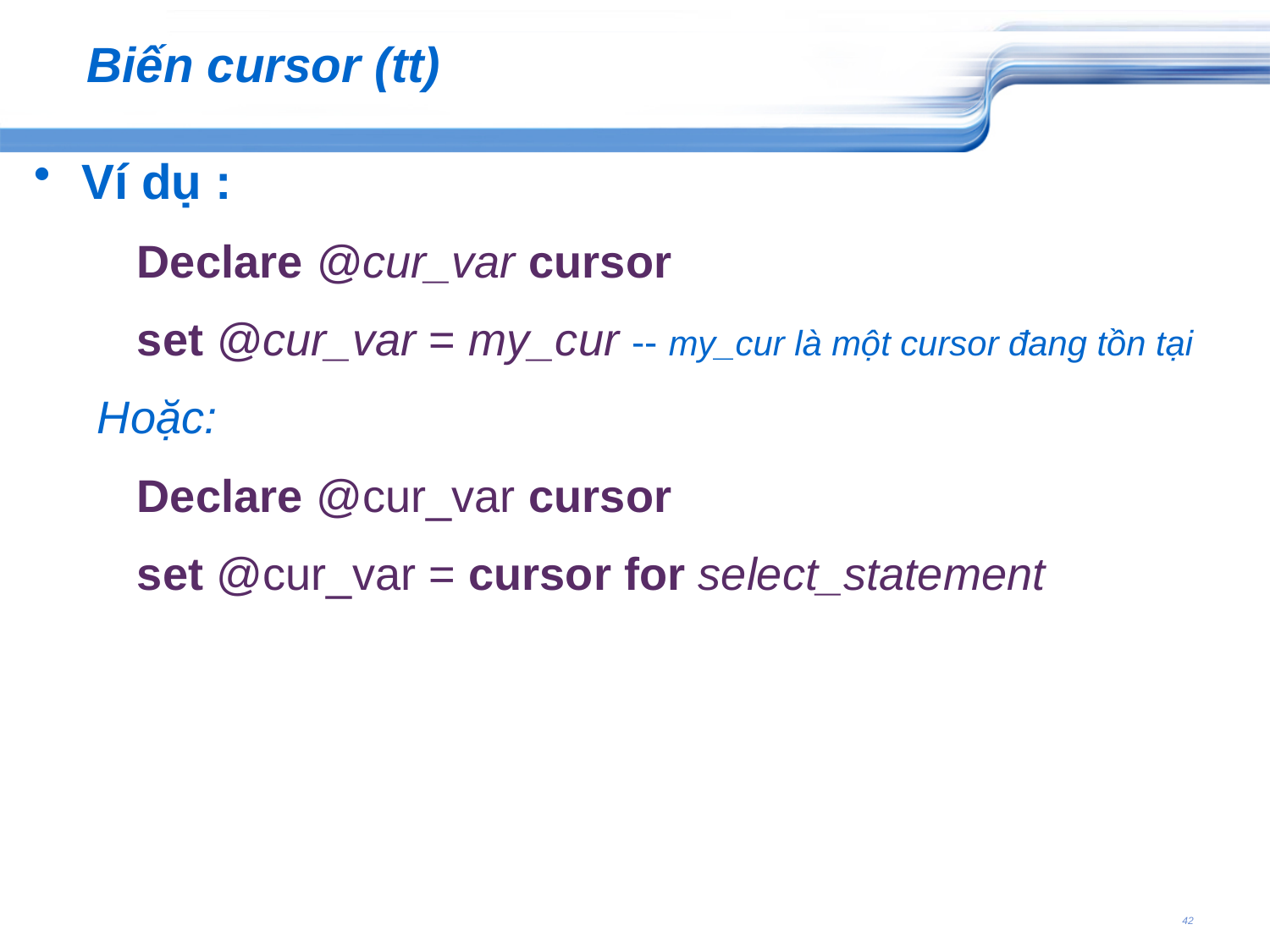

# Biến cursor (tt)
Ví dụ :
	Declare @cur_var cursor
	set @cur_var = my_cur -- my_cur là một cursor đang tồn tại
Hoặc:
	Declare @cur_var cursor
	set @cur_var = cursor for select_statement

42